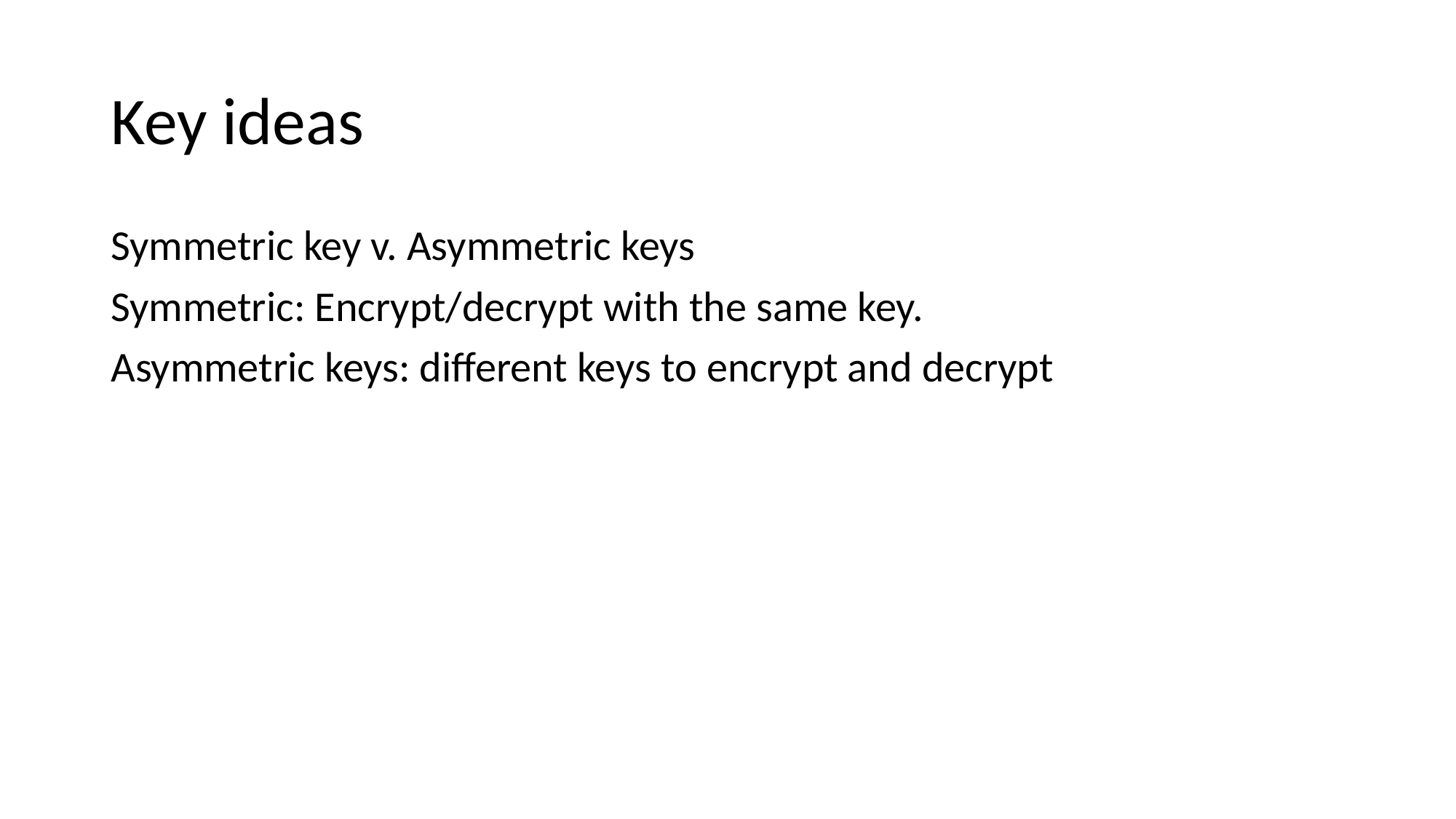

# Key ideas
Symmetric key v. Asymmetric keys
Symmetric: Encrypt/decrypt with the same key.
Asymmetric keys: different keys to encrypt and decrypt